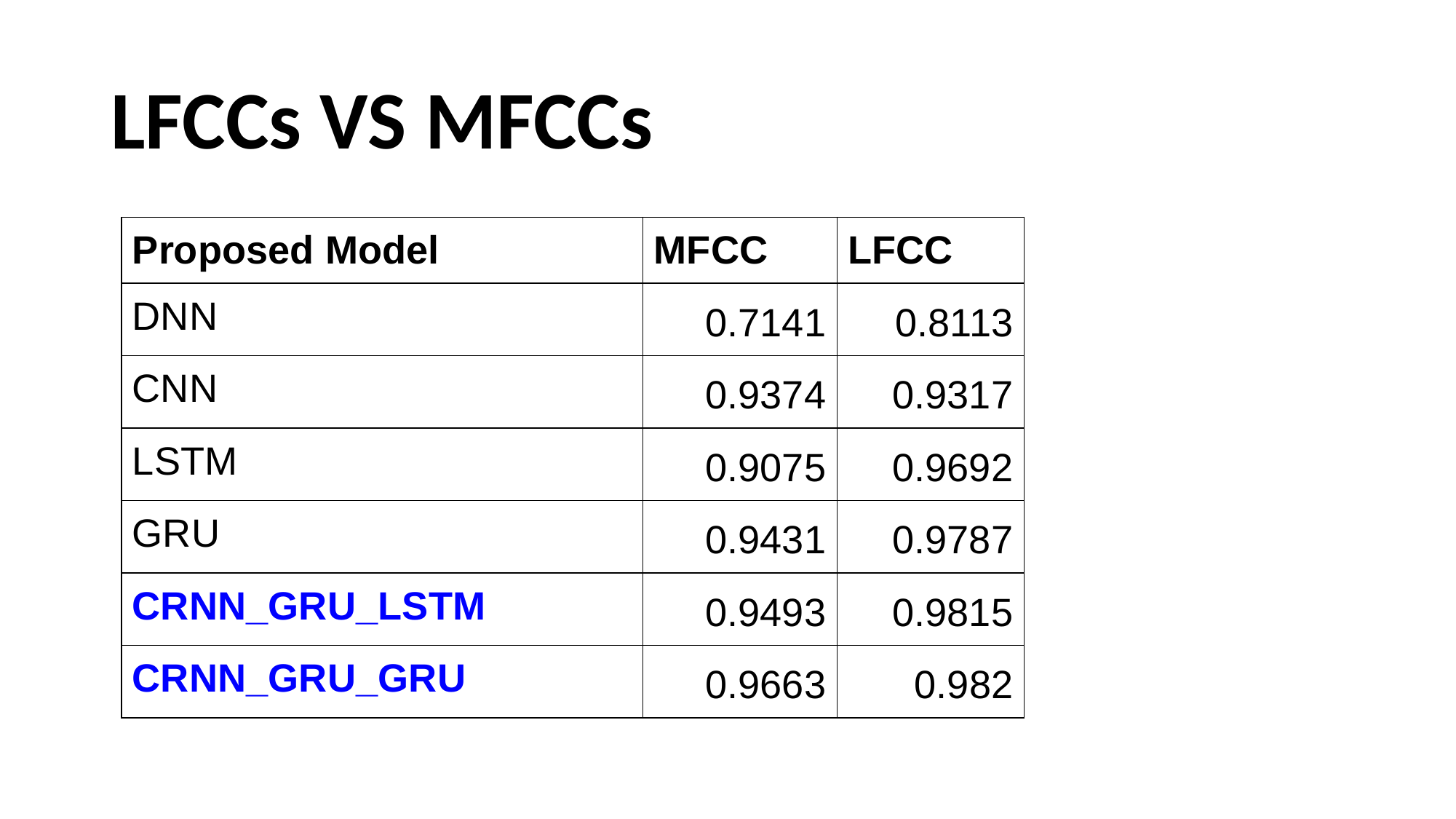

# LFCCs VS MFCCs
| Proposed Model | MFCC | LFCC |
| --- | --- | --- |
| DNN | 0.7141 | 0.8113 |
| CNN | 0.9374 | 0.9317 |
| LSTM | 0.9075 | 0.9692 |
| GRU | 0.9431 | 0.9787 |
| CRNN\_GRU\_LSTM | 0.9493 | 0.9815 |
| CRNN\_GRU\_GRU | 0.9663 | 0.982 |